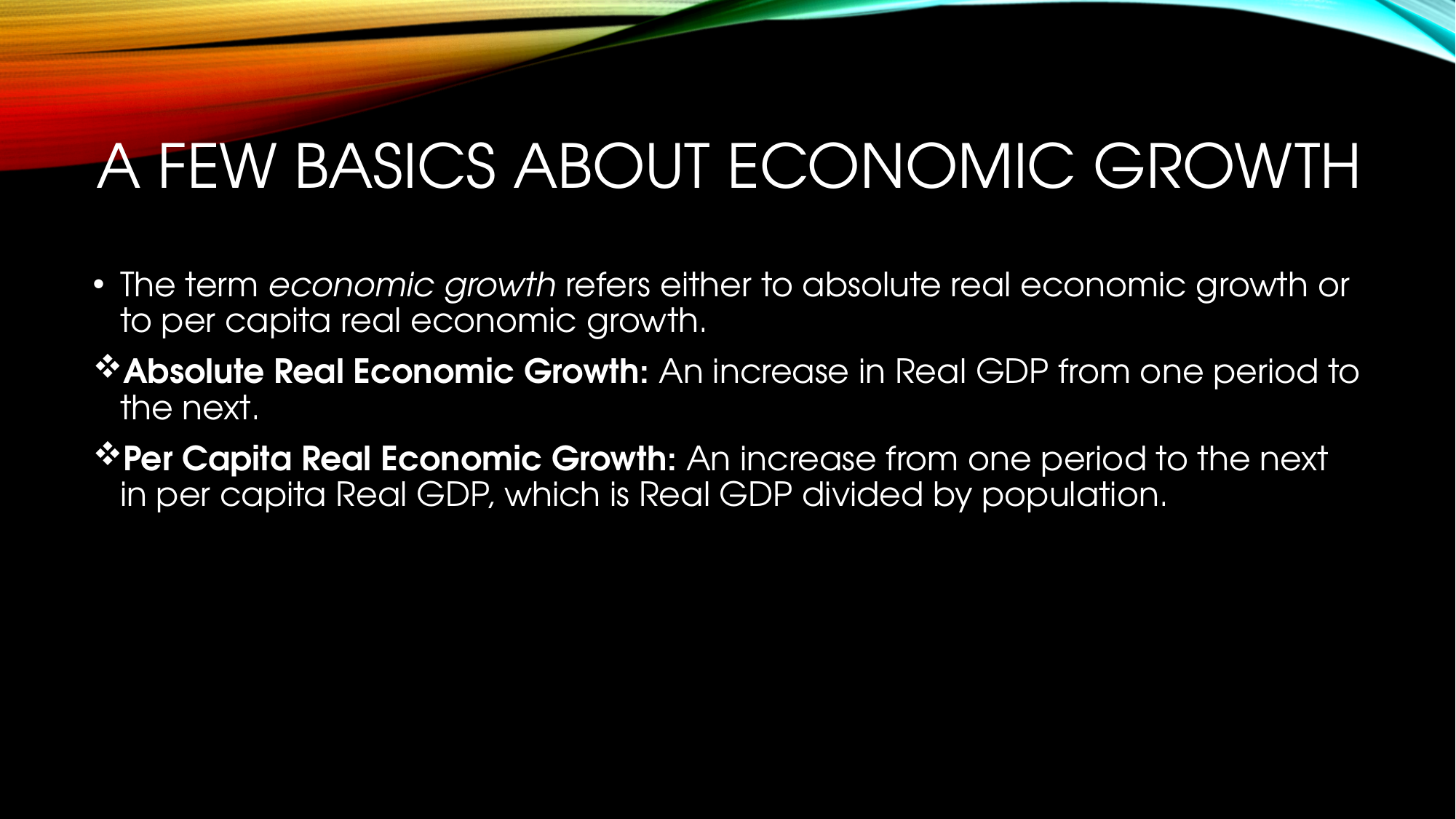

# A few Basics about economic growth
The term economic growth refers either to absolute real economic growth or to per capita real economic growth.
Absolute Real Economic Growth: An increase in Real GDP from one period to the next.
Per Capita Real Economic Growth: An increase from one period to the next in per capita Real GDP, which is Real GDP divided by population.